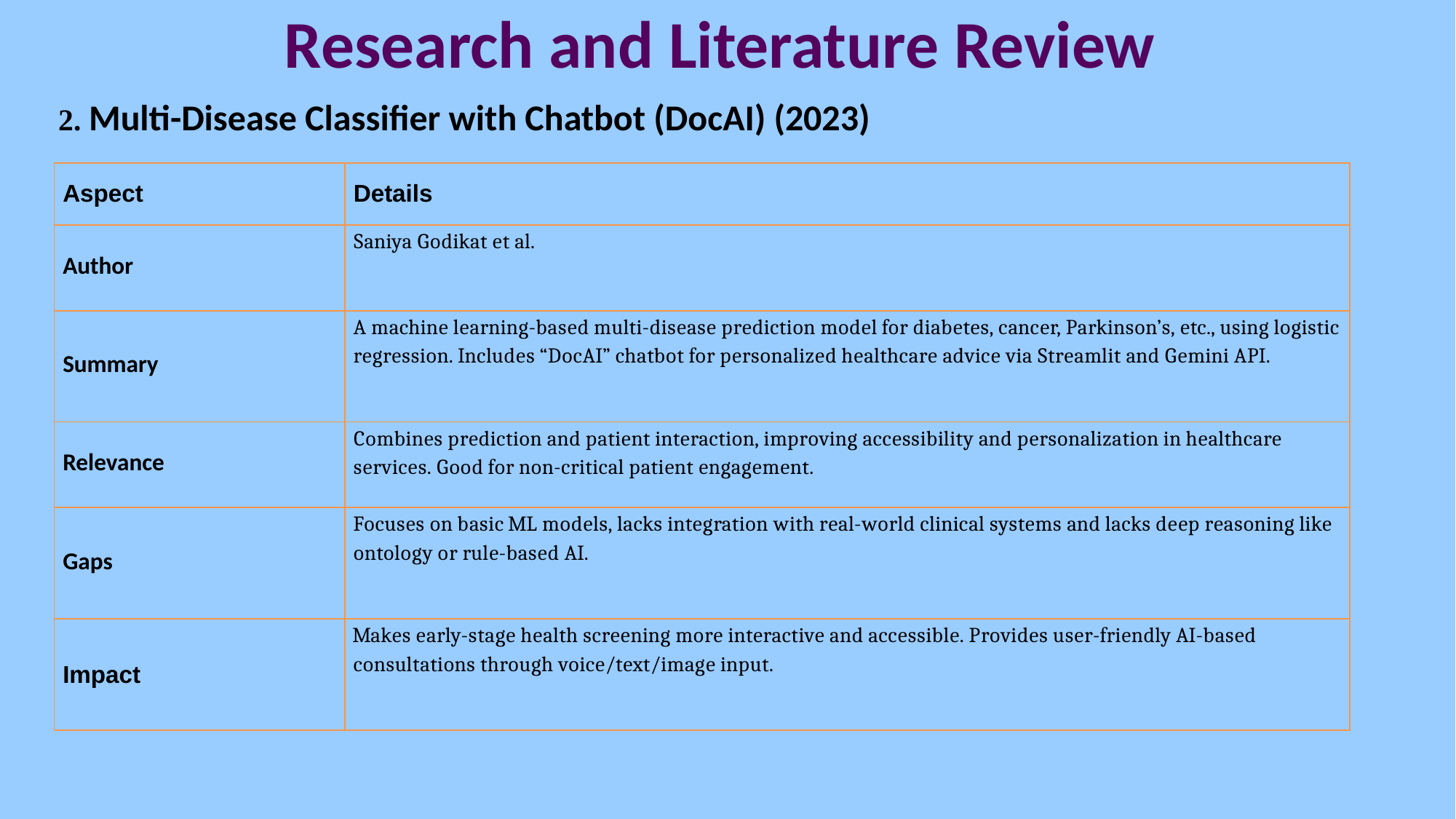

# Research and Literature Review
2. Multi-Disease Classifier with Chatbot (DocAI) (2023)

| Aspect | Details |
| --- | --- |
| Author | Saniya Godikat et al. |
| Summary | A machine learning-based multi-disease prediction model for diabetes, cancer, Parkinson’s, etc., using logistic regression. Includes “DocAI” chatbot for personalized healthcare advice via Streamlit and Gemini API. |
| Relevance | Combines prediction and patient interaction, improving accessibility and personalization in healthcare services. Good for non-critical patient engagement. |
| Gaps | Focuses on basic ML models, lacks integration with real-world clinical systems and lacks deep reasoning like ontology or rule-based AI. |
| Impact | Makes early-stage health screening more interactive and accessible. Provides user-friendly AI-based consultations through voice/text/image input. |